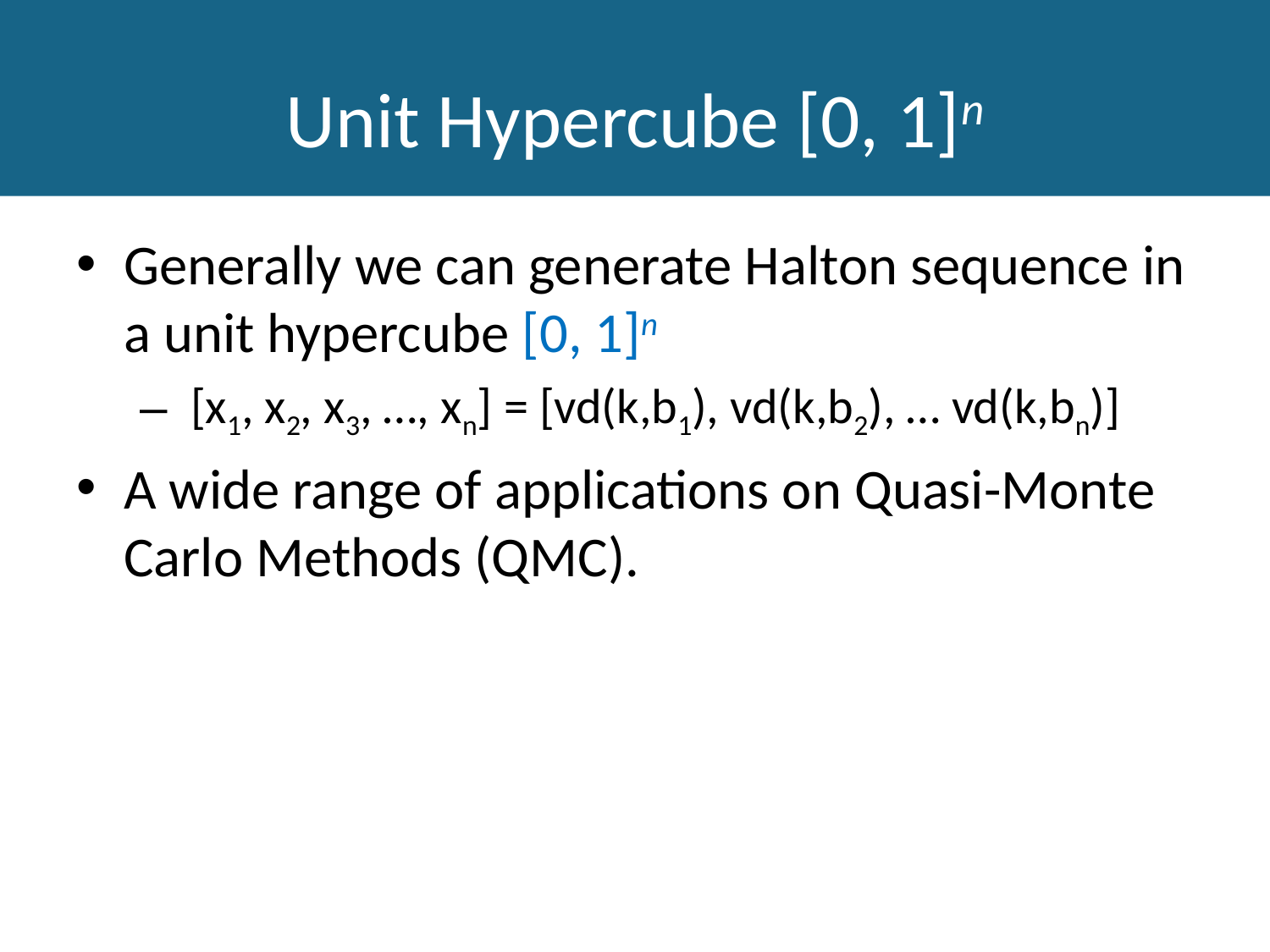

# Unit Hypercube [0, 1]n
Generally we can generate Halton sequence in a unit hypercube [0, 1]n
 [x1, x2, x3, …, xn] = [vd(k,b1), vd(k,b2), … vd(k,bn)]
A wide range of applications on Quasi-Monte Carlo Methods (QMC).